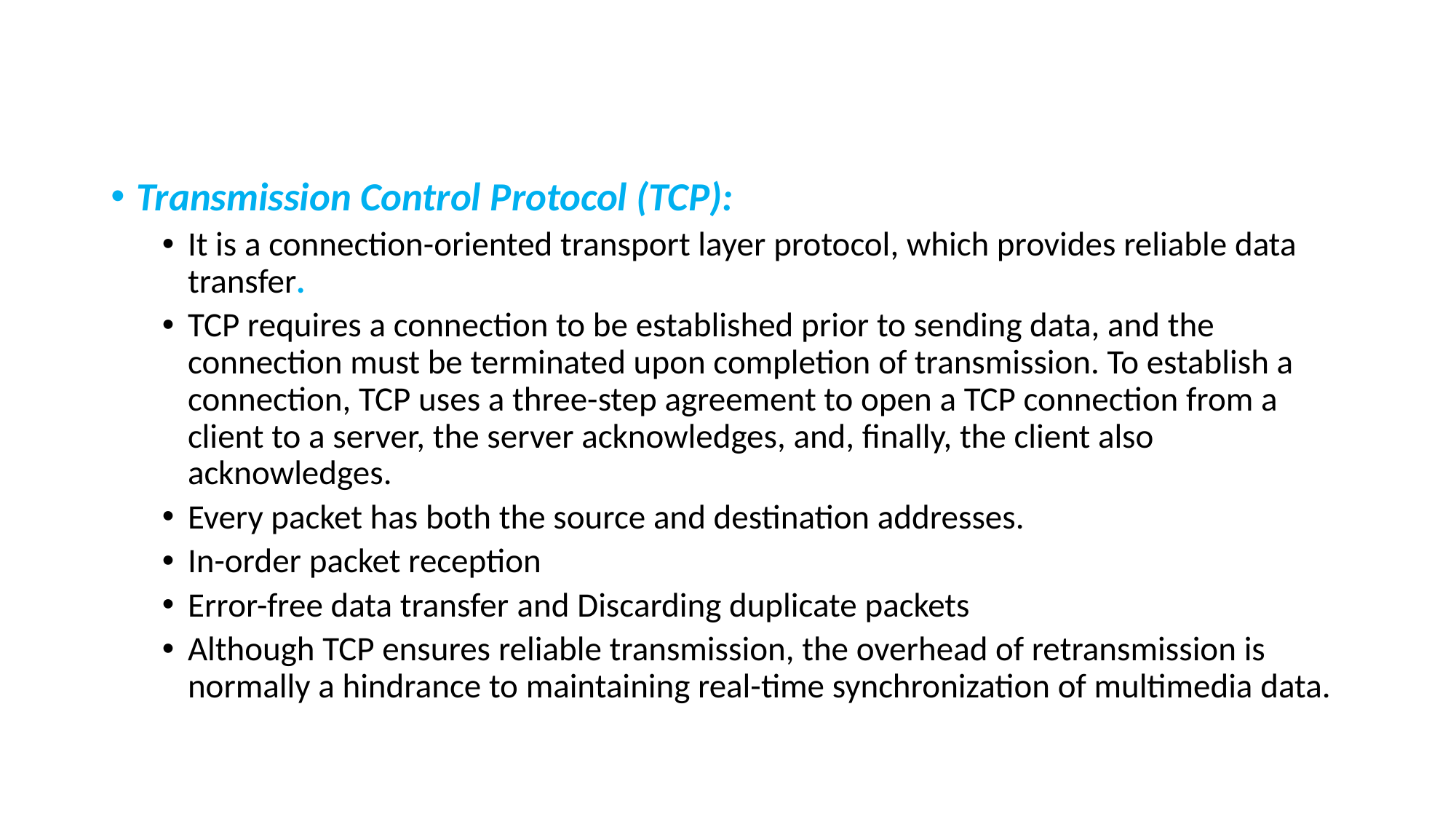

Transmission Control Protocol (TCP):
It is a connection-oriented transport layer protocol, which provides reliable data transfer.
TCP requires a connection to be established prior to sending data, and the connection must be terminated upon completion of transmission. To establish a connection, TCP uses a three-step agreement to open a TCP connection from a client to a server, the server acknowledges, and, finally, the client also acknowledges.
Every packet has both the source and destination addresses.
In-order packet reception
Error-free data transfer and Discarding duplicate packets
Although TCP ensures reliable transmission, the overhead of retransmission is normally a hindrance to maintaining real-time synchronization of multimedia data.